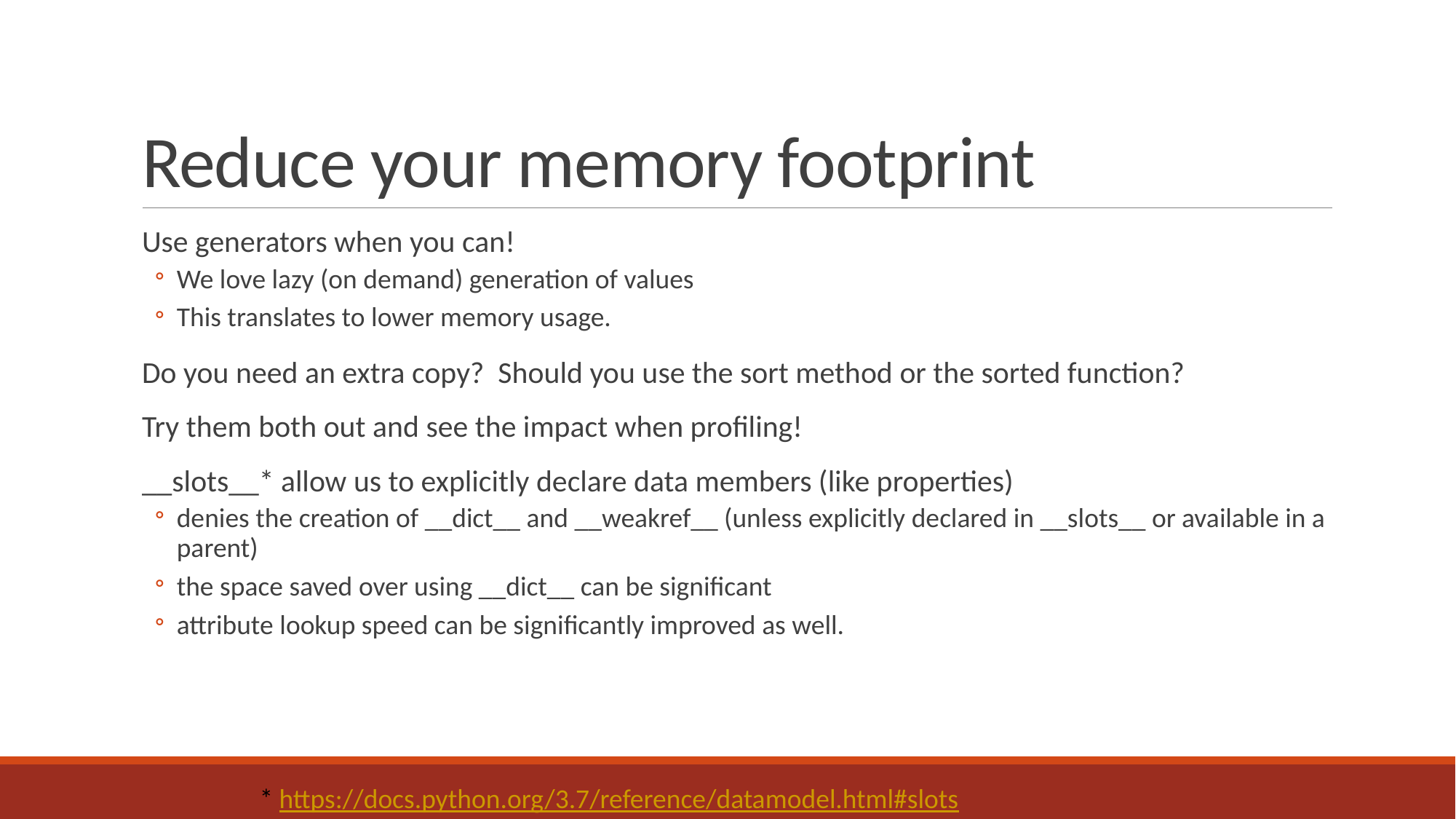

# Reduce your memory footprint
Use generators when you can!
We love lazy (on demand) generation of values
This translates to lower memory usage.
Do you need an extra copy?  Should you use the sort method or the sorted function?
Try them both out and see the impact when profiling!
__slots__* allow us to explicitly declare data members (like properties)
denies the creation of __dict__ and __weakref__ (unless explicitly declared in __slots__ or available in a parent)
the space saved over using __dict__ can be significant
attribute lookup speed can be significantly improved as well.
* https://docs.python.org/3.7/reference/datamodel.html#slots